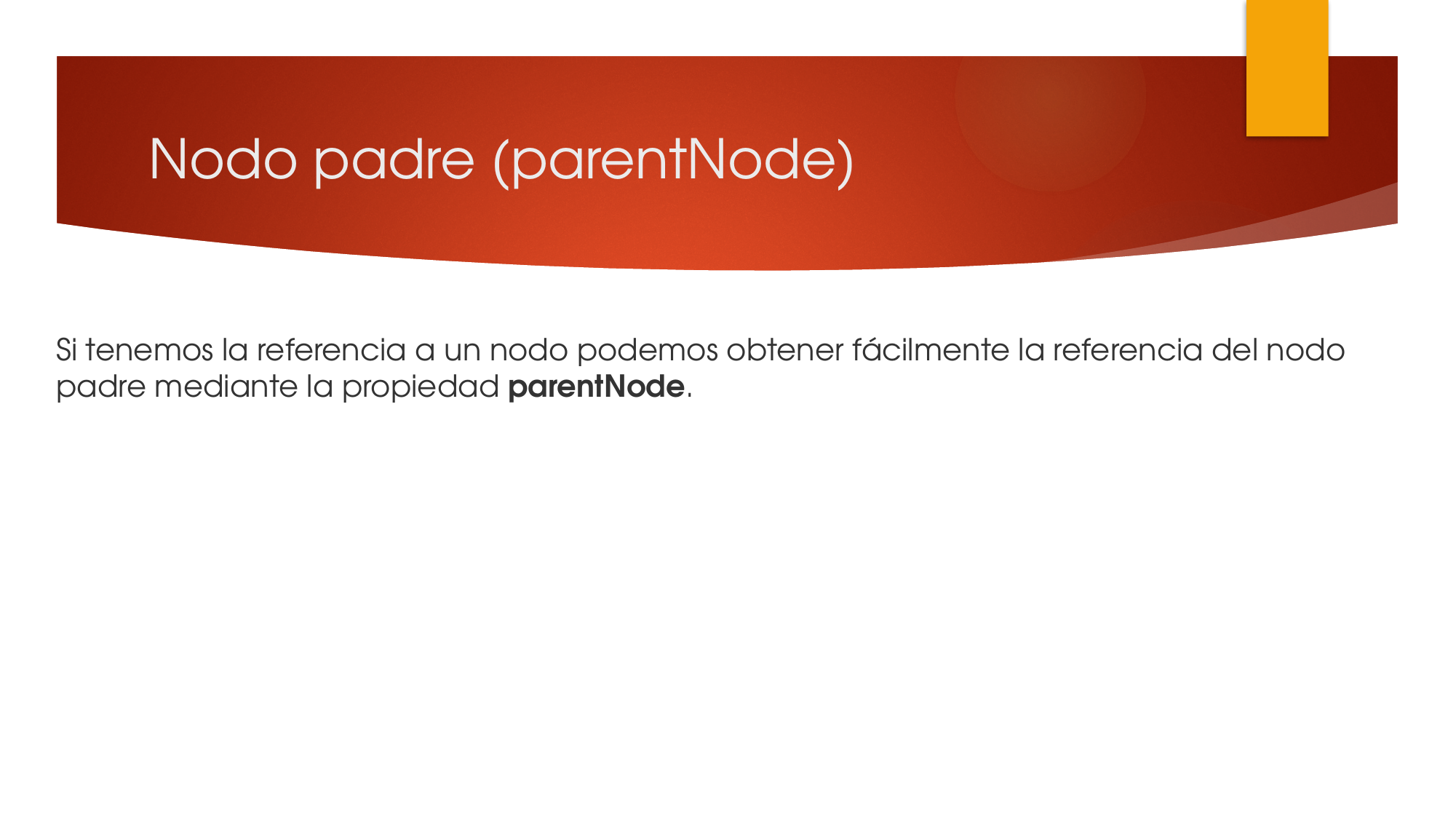

# Nodo padre (parentNode)
Si tenemos la referencia a un nodo podemos obtener fácilmente la referencia del nodo padre mediante la propiedad parentNode.